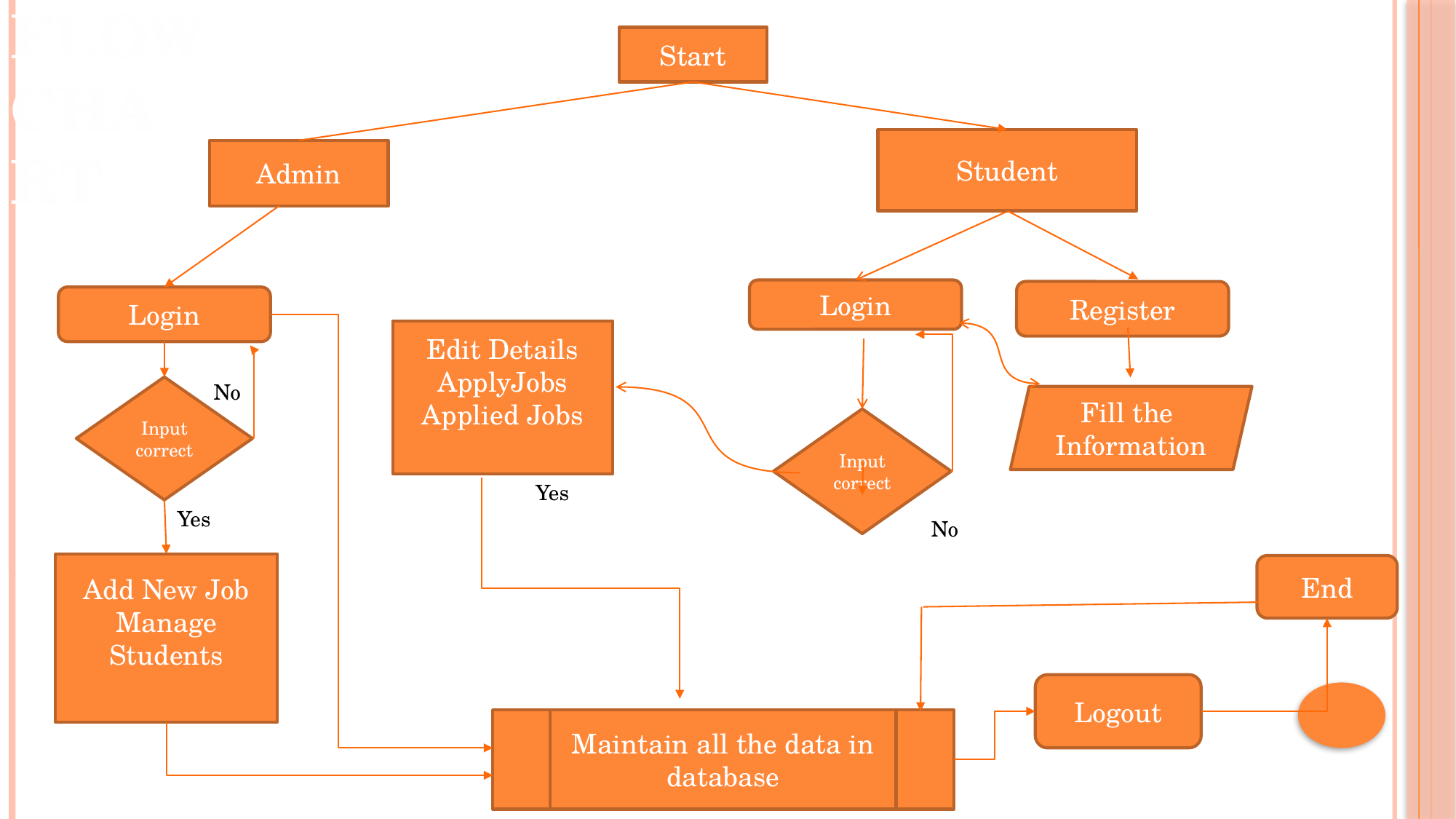

FLOWCHART
Start
Student
Admin
Login
Register
Login
Edit Details
ApplyJobs
Applied Jobs

No
Input correct
Fill the  Information
Input correct
Yes
Yes
No
Add New Job
Manage Students

End
Logout
Maintain all the data in database